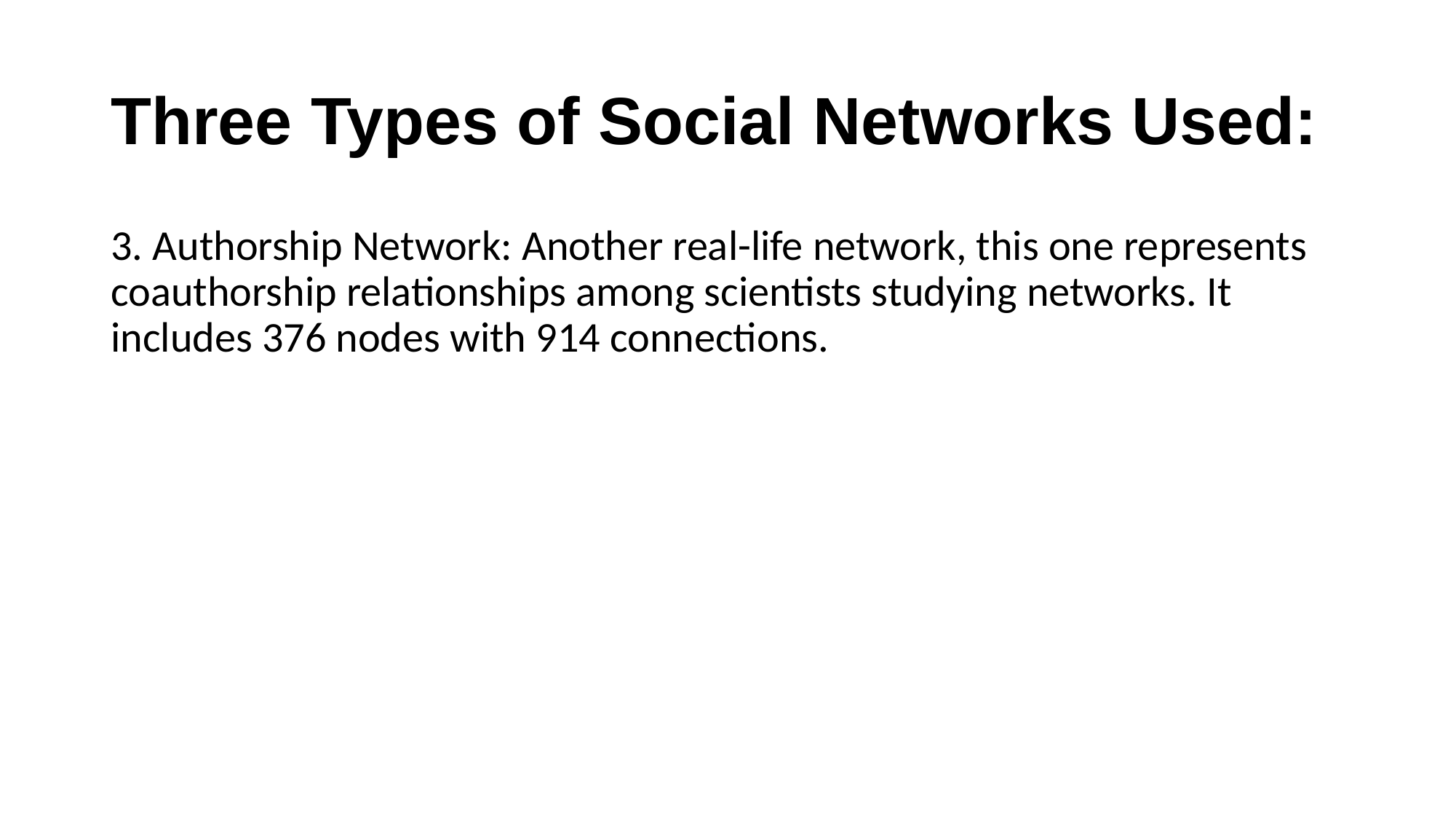

# Three Types of Social Networks Used:
3. Authorship Network: Another real-life network, this one represents coauthorship relationships among scientists studying networks. It includes 376 nodes with 914 connections.